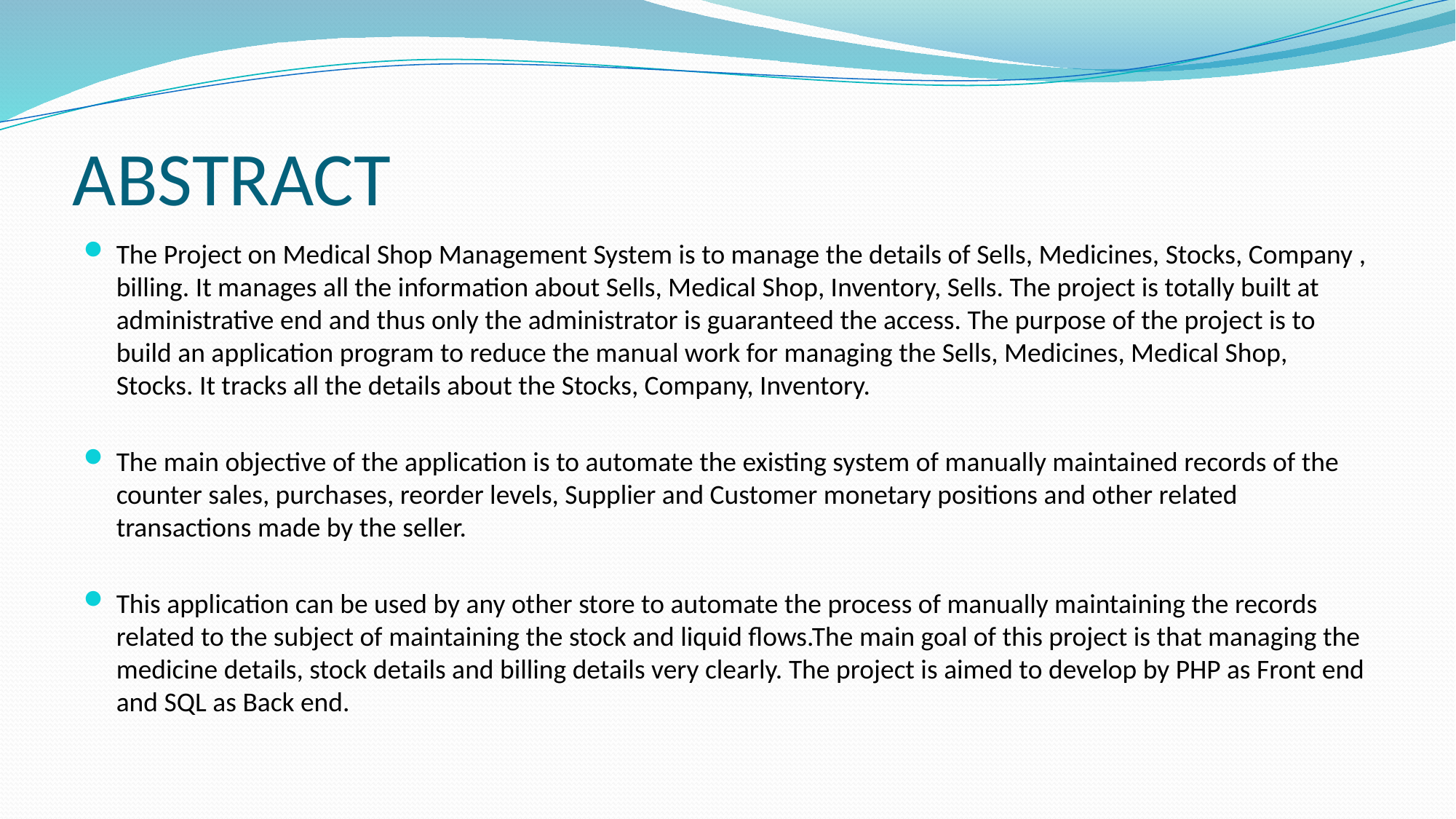

# ABSTRACT
The Project on Medical Shop Management System is to manage the details of Sells, Medicines, Stocks, Company , billing. It manages all the information about Sells, Medical Shop, Inventory, Sells. The project is totally built at administrative end and thus only the administrator is guaranteed the access. The purpose of the project is to build an application program to reduce the manual work for managing the Sells, Medicines, Medical Shop, Stocks. It tracks all the details about the Stocks, Company, Inventory.

The main objective of the application is to automate the existing system of manually maintained records of the counter sales, purchases, reorder levels, Supplier and Customer monetary positions and other related transactions made by the seller.

This application can be used by any other store to automate the process of manually maintaining the records related to the subject of maintaining the stock and liquid flows.The main goal of this project is that managing the medicine details, stock details and billing details very clearly. The project is aimed to develop by PHP as Front end and SQL as Back end.